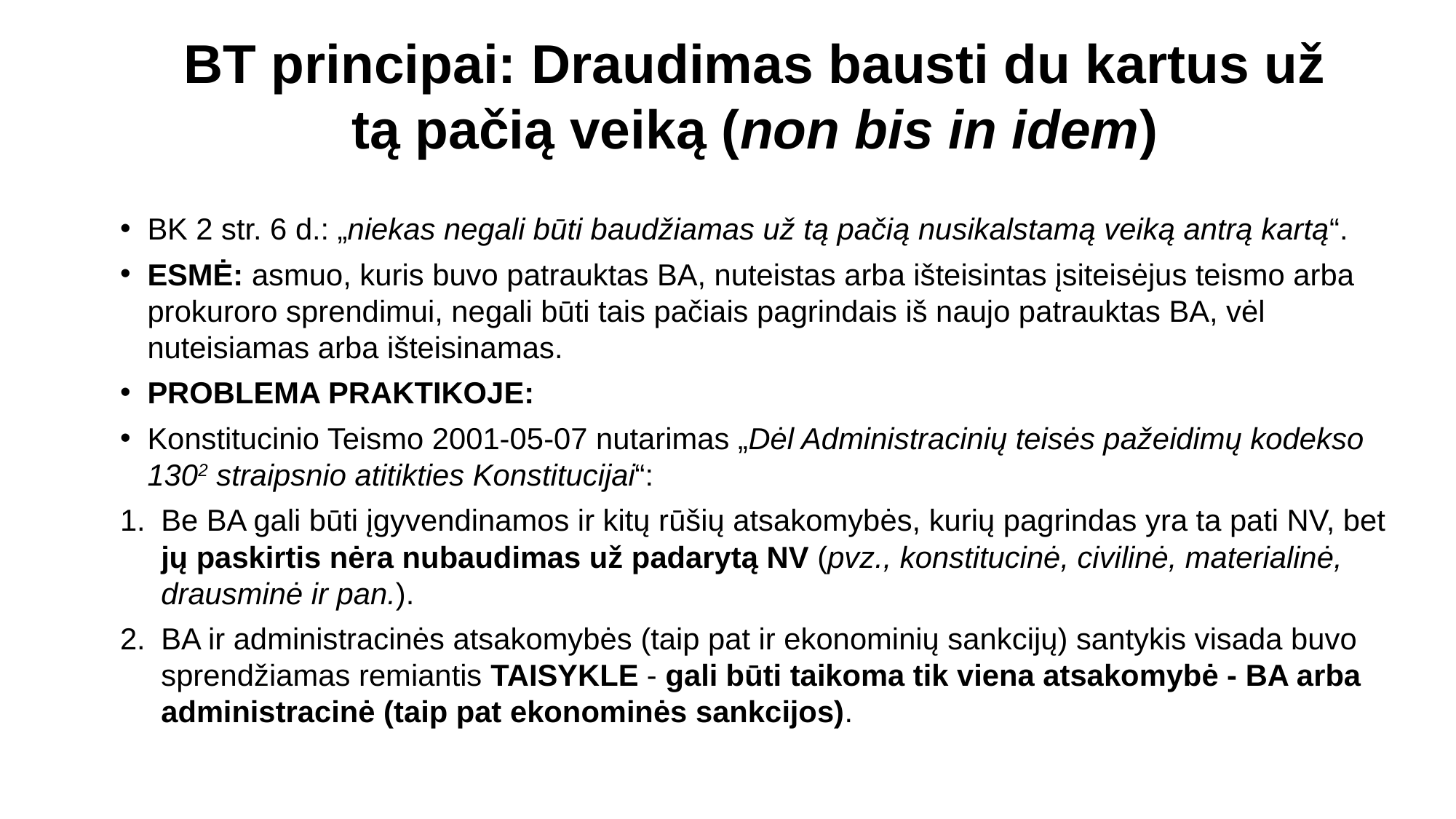

# BT principai: Draudimas bausti du kartus už tą pačią veiką (non bis in idem)
BK 2 str. 6 d.: „niekas negali būti baudžiamas už tą pačią nusikalstamą veiką antrą kartą“.
ESMĖ: asmuo, kuris buvo patrauktas BA, nuteistas arba išteisintas įsiteisėjus teismo arba prokuroro sprendimui, negali būti tais pačiais pagrindais iš naujo patrauktas BA, vėl nuteisiamas arba išteisina­mas.
PROBLEMA PRAKTIKOJE:
Konstitucinio Teismo 2001-05-07 nutarimas „Dėl Admi­nistracinių teisės pažeidimų kodekso 1302 straipsnio atitikties Konsti­tucijai“:
Be BA gali būti įgyvendinamos ir kitų rūšių atsakomybės, kurių pagrindas yra ta pati NV, bet jų paskirtis nėra nu­baudimas už padarytą NV (pvz., konstitucinė, civilinė, materialinė, drausminė ir pan.).
BA ir adminis­tracinės atsakomybės (taip pat ir ekonominių sankcijų) santykis visada buvo sprendžiamas remiantis TAISYKLE - gali būti taikoma tik viena atsakomybė - BA arba administracinė (taip pat ekonominės sankcijos).